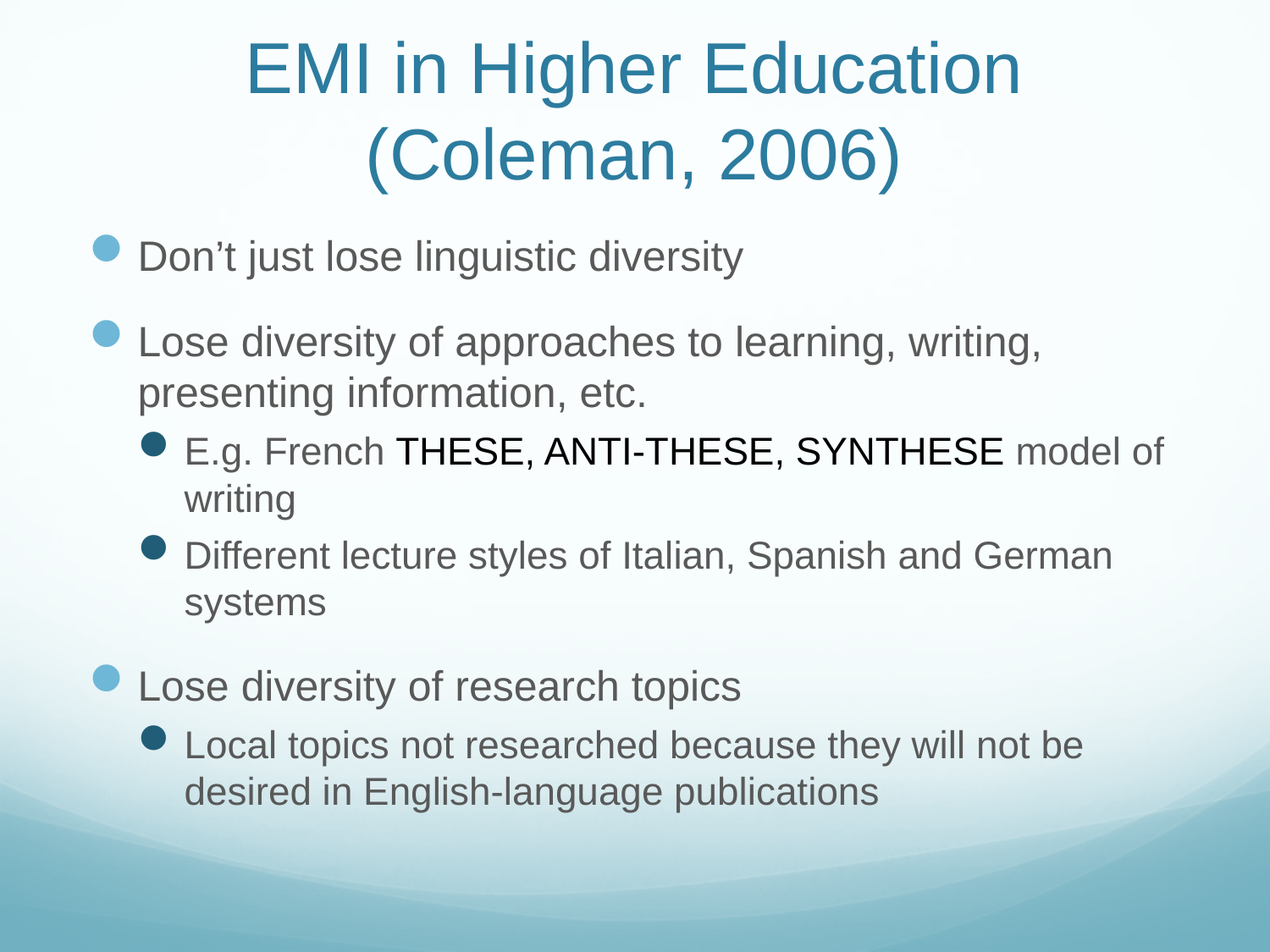

# EMI in Higher Education (Coleman, 2006)
Don’t just lose linguistic diversity
Lose diversity of approaches to learning, writing, presenting information, etc.
E.g. French these, anti-these, synthese model of writing
Different lecture styles of Italian, Spanish and German systems
Lose diversity of research topics
Local topics not researched because they will not be desired in English-language publications